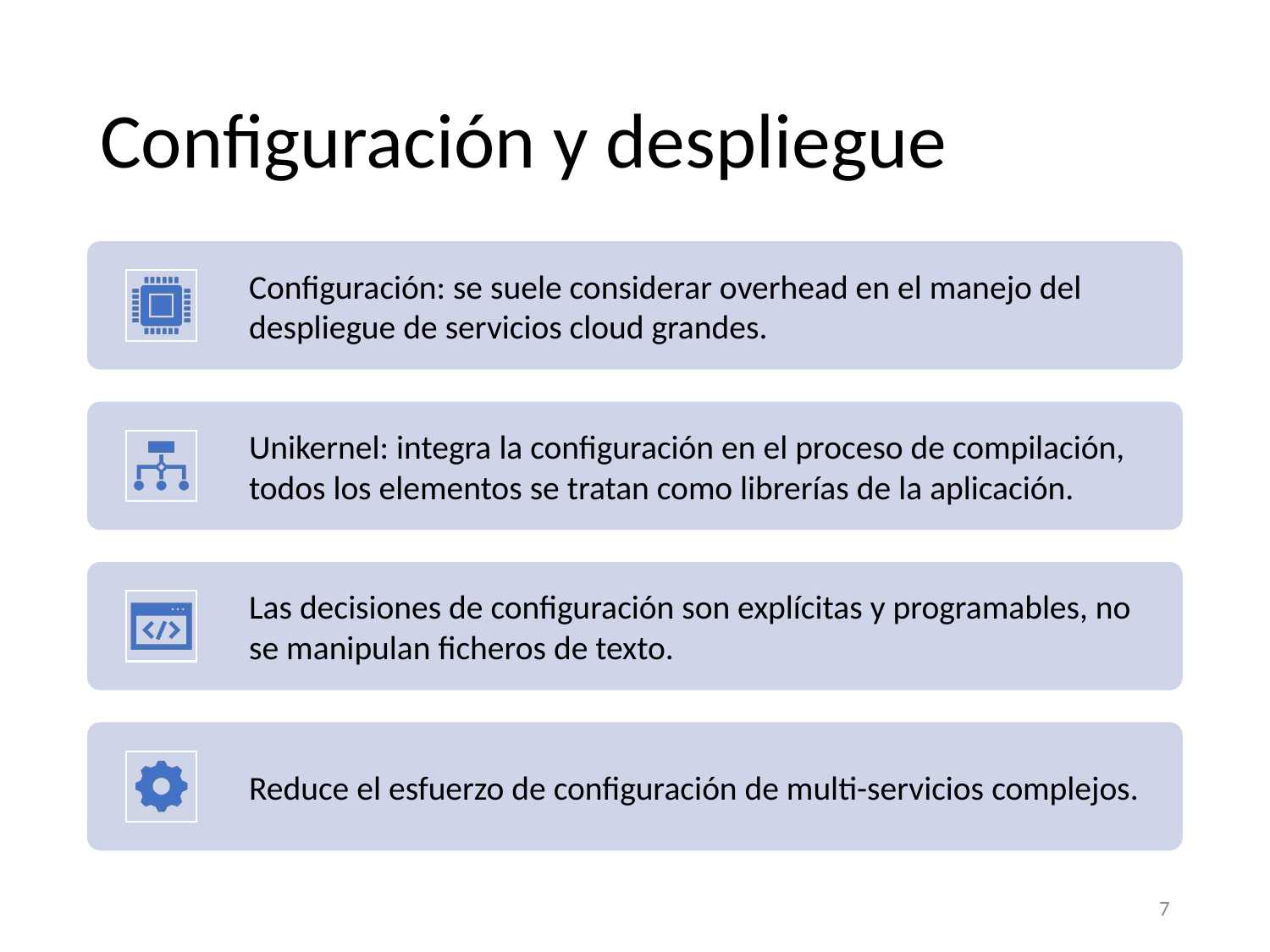

# Configuración y despliegue
Configuración: se suele considerar overhead en el manejo del despliegue de servicios cloud grandes.
Unikernel: integra la configuración en el proceso de compilación, todos los elementos se tratan como librerías de la aplicación.
Las decisiones de configuración son explícitas y programables, no se manipulan ficheros de texto.
Reduce el esfuerzo de configuración de multi-servicios complejos.
7